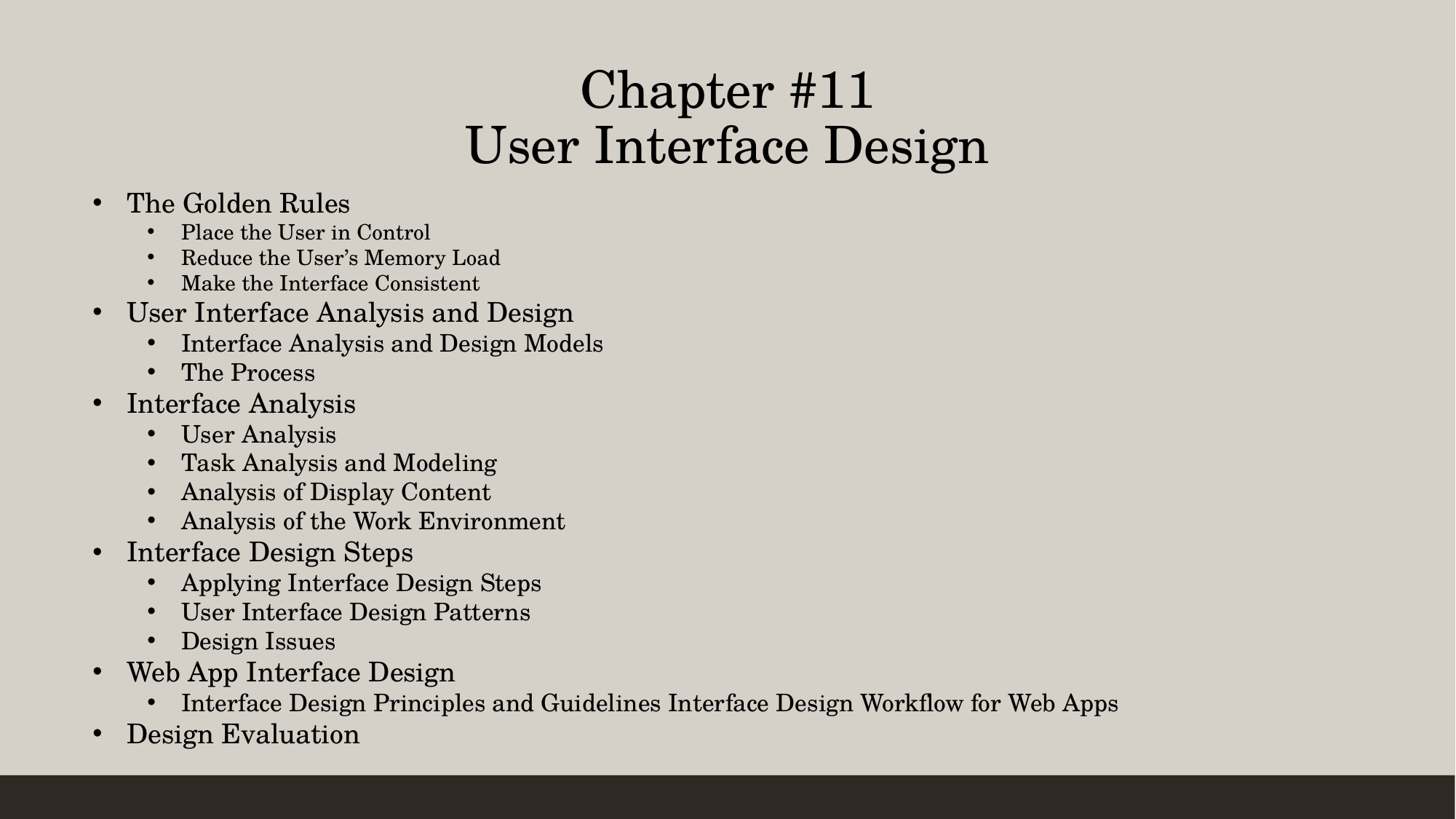

# Chapter #11 User Interface Design
The Golden Rules
Place the User in Control
Reduce the User’s Memory Load
Make the Interface Consistent
User Interface Analysis and Design
Interface Analysis and Design Models
The Process
Interface Analysis
User Analysis
Task Analysis and Modeling
Analysis of Display Content
Analysis of the Work Environment
Interface Design Steps
Applying Interface Design Steps
User Interface Design Patterns
Design Issues
Web App Interface Design
Interface Design Principles and Guidelines Interface Design Workflow for Web Apps
Design Evaluation